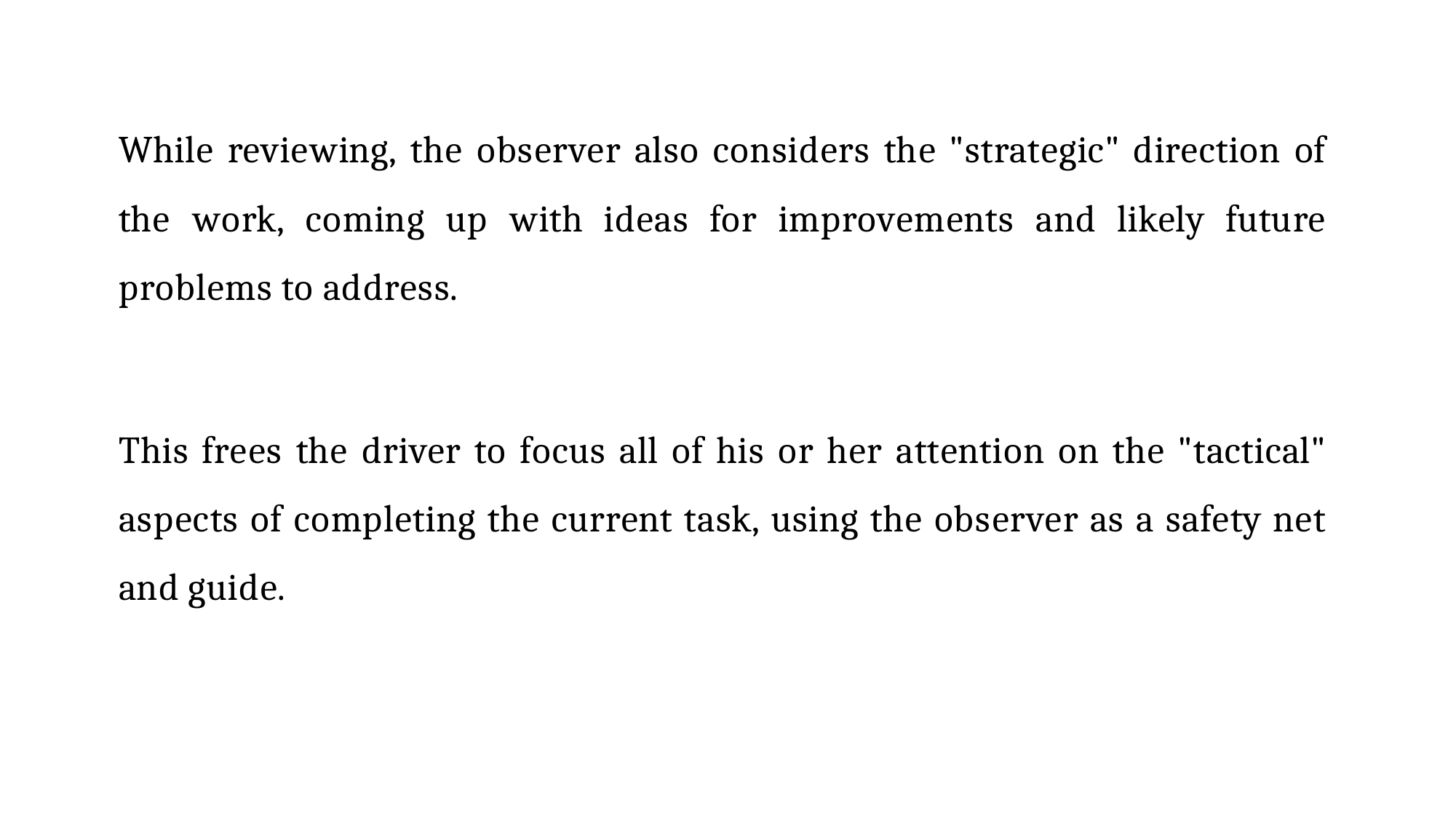

While reviewing, the observer also considers the "strategic" direction of the work, coming up with ideas for improvements and likely future problems to address.

	This frees the driver to focus all of his or her attention on the "tactical" aspects of completing the current task, using the observer as a safety net and guide.